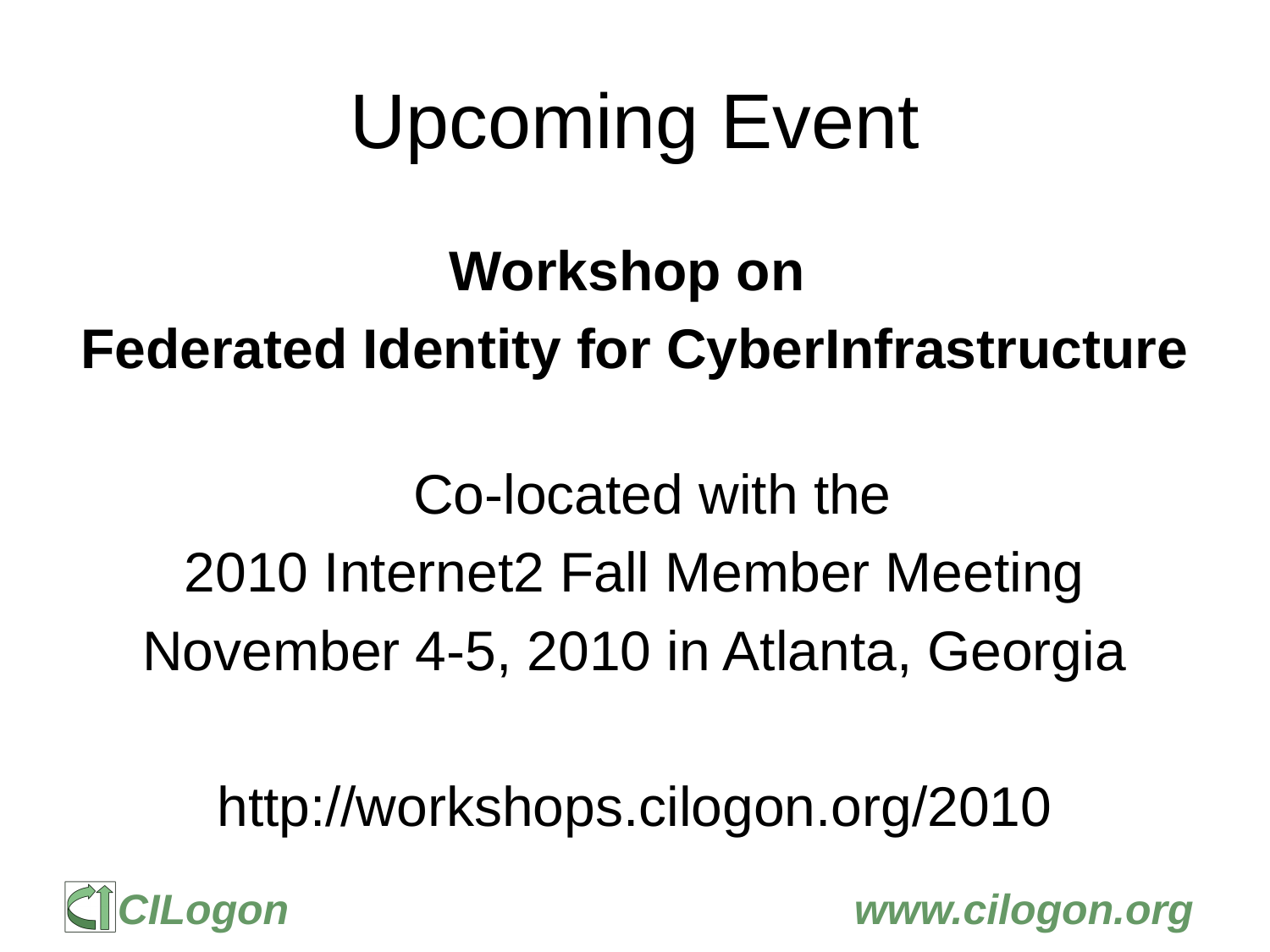

# Upcoming Event
Workshop on
Federated Identity for CyberInfrastructure
Co-located with the
2010 Internet2 Fall Member Meeting
November 4-5, 2010 in Atlanta, Georgia

http://workshops.cilogon.org/2010